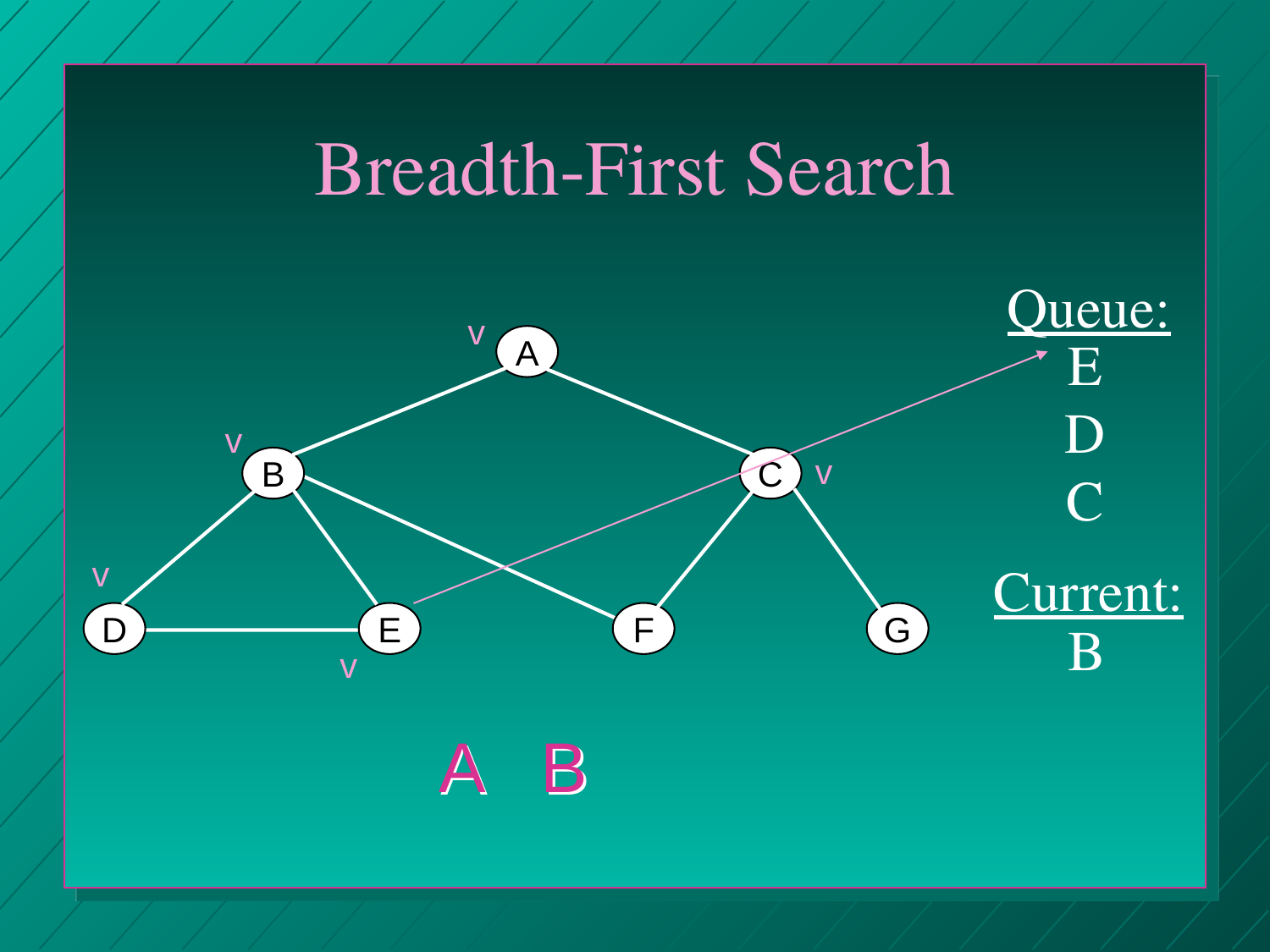

# Breadth-First Search
Queue:

v
E
D
C
A

v
v
B
C

v
Current:
D
E
F
G

B

v
A   B